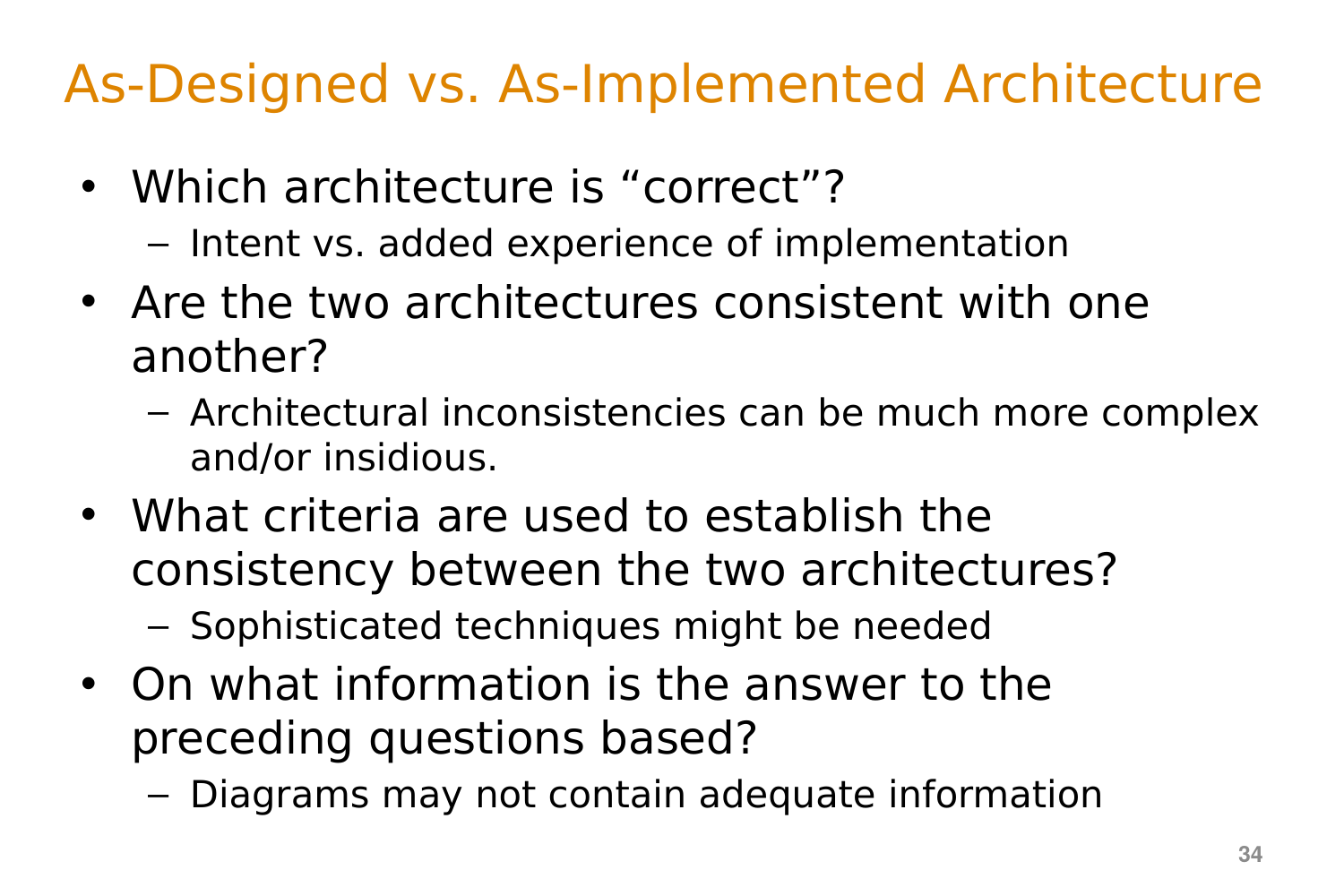

# As-Designed vs. As-Implemented Architecture
Which architecture is “correct”?
Intent vs. added experience of implementation
Are the two architectures consistent with one another?
Architectural inconsistencies can be much more complex and/or insidious.
What criteria are used to establish the consistency between the two architectures?
Sophisticated techniques might be needed
On what information is the answer to the preceding questions based?
Diagrams may not contain adequate information

34